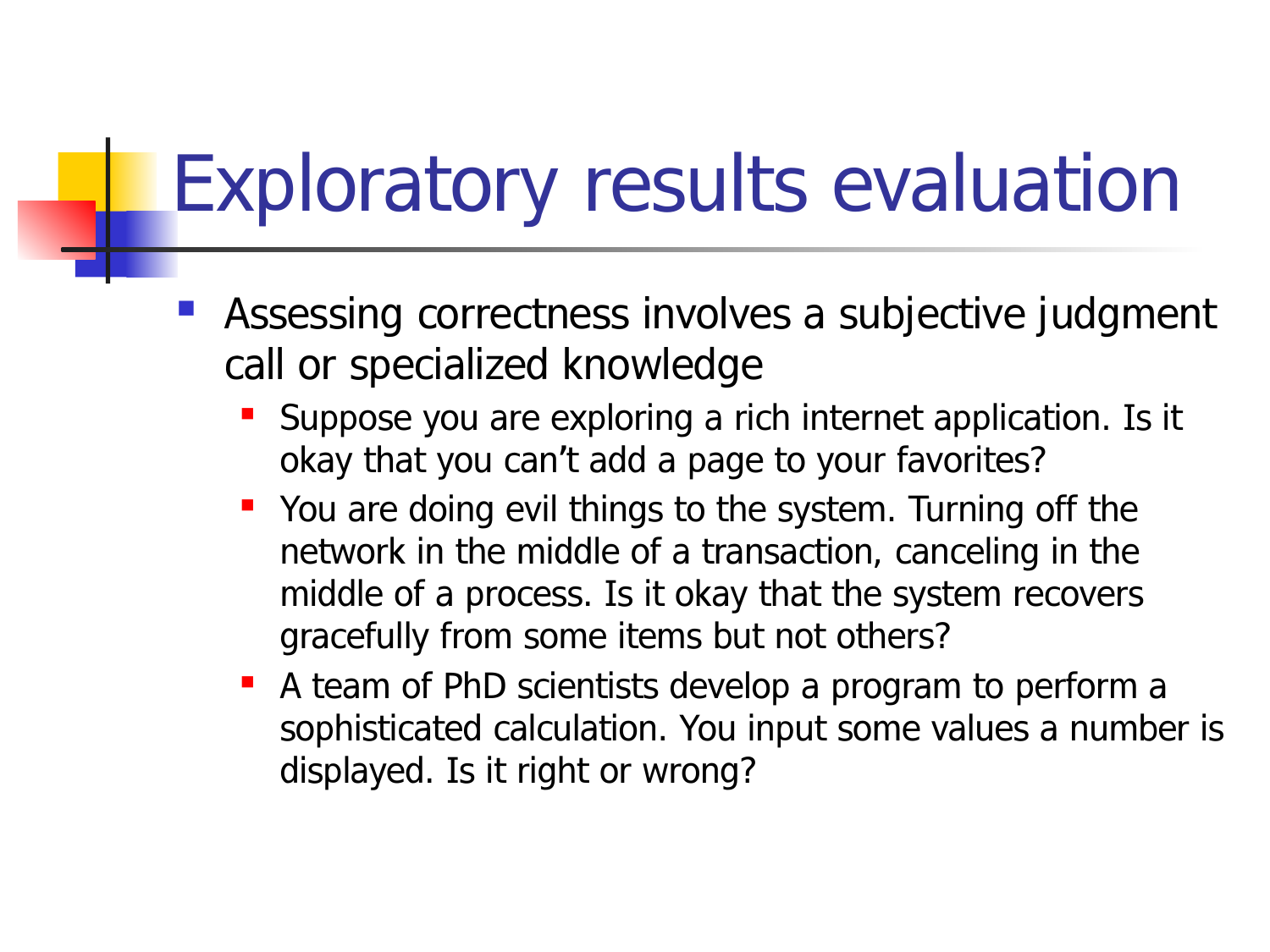

# Exploratory results evaluation
Assessing correctness involves a subjective judgment call or specialized knowledge
Suppose you are exploring a rich internet application. Is it okay that you can’t add a page to your favorites?
You are doing evil things to the system. Turning off the network in the middle of a transaction, canceling in the middle of a process. Is it okay that the system recovers gracefully from some items but not others?
A team of PhD scientists develop a program to perform a sophisticated calculation. You input some values a number is displayed. Is it right or wrong?